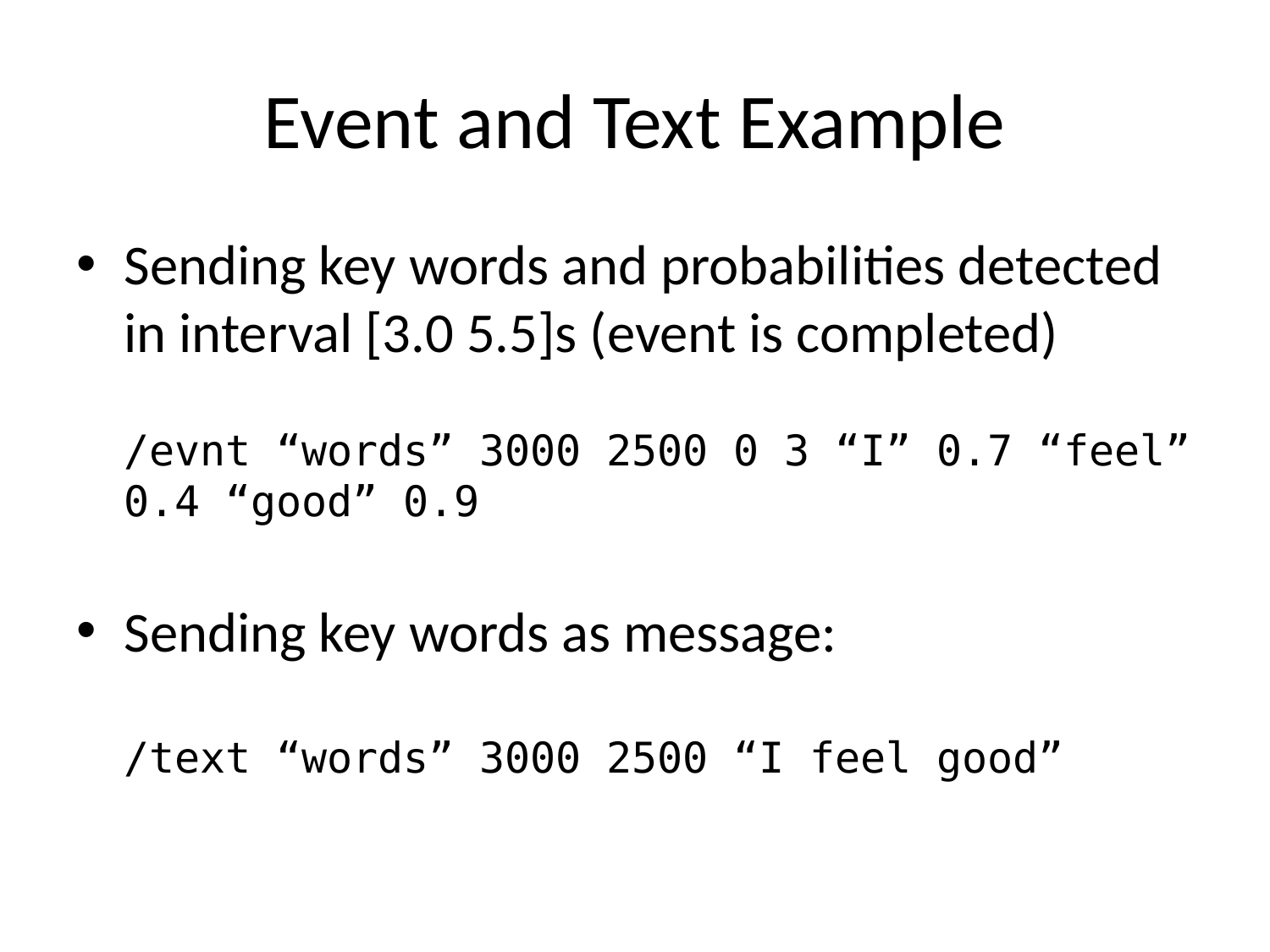

# Event and Text Example
Sending key words and probabilities detected in interval [3.0 5.5]s (event is completed)
/evnt “words” 3000 2500 0 3 “I” 0.7 “feel” 0.4 “good” 0.9

Sending key words as message:
/text “words” 3000 2500 “I feel good”